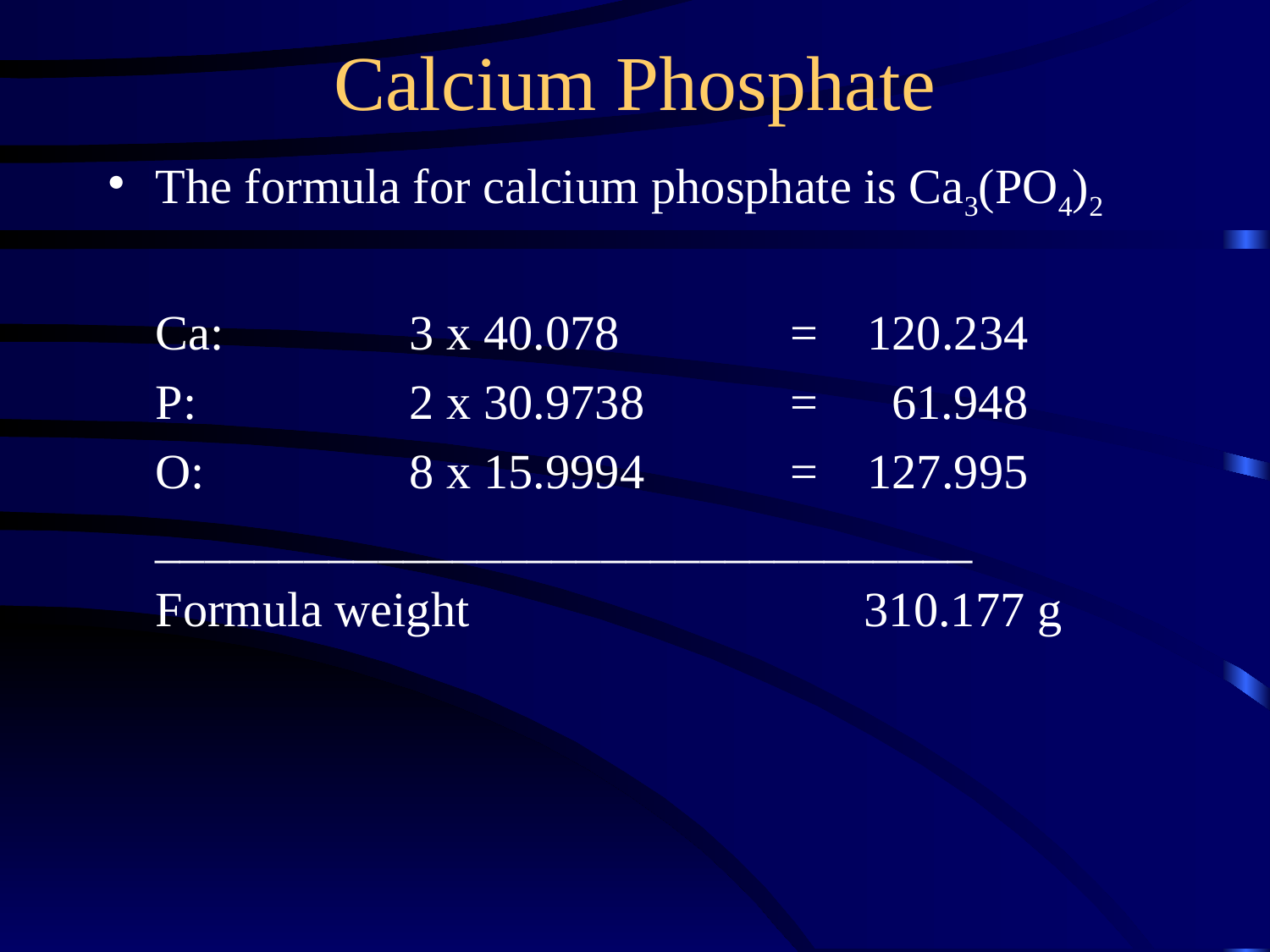

# Calcium Phosphate
The formula for calcium phosphate is Ca3(PO4)2

Ca:		3 x 40.078		=    120.234
P:		2 x 30.9738		=      61.948
O:		8 x 15.9994		=    127.995
_________________________________
Formula weight	      	      	      310.177 g